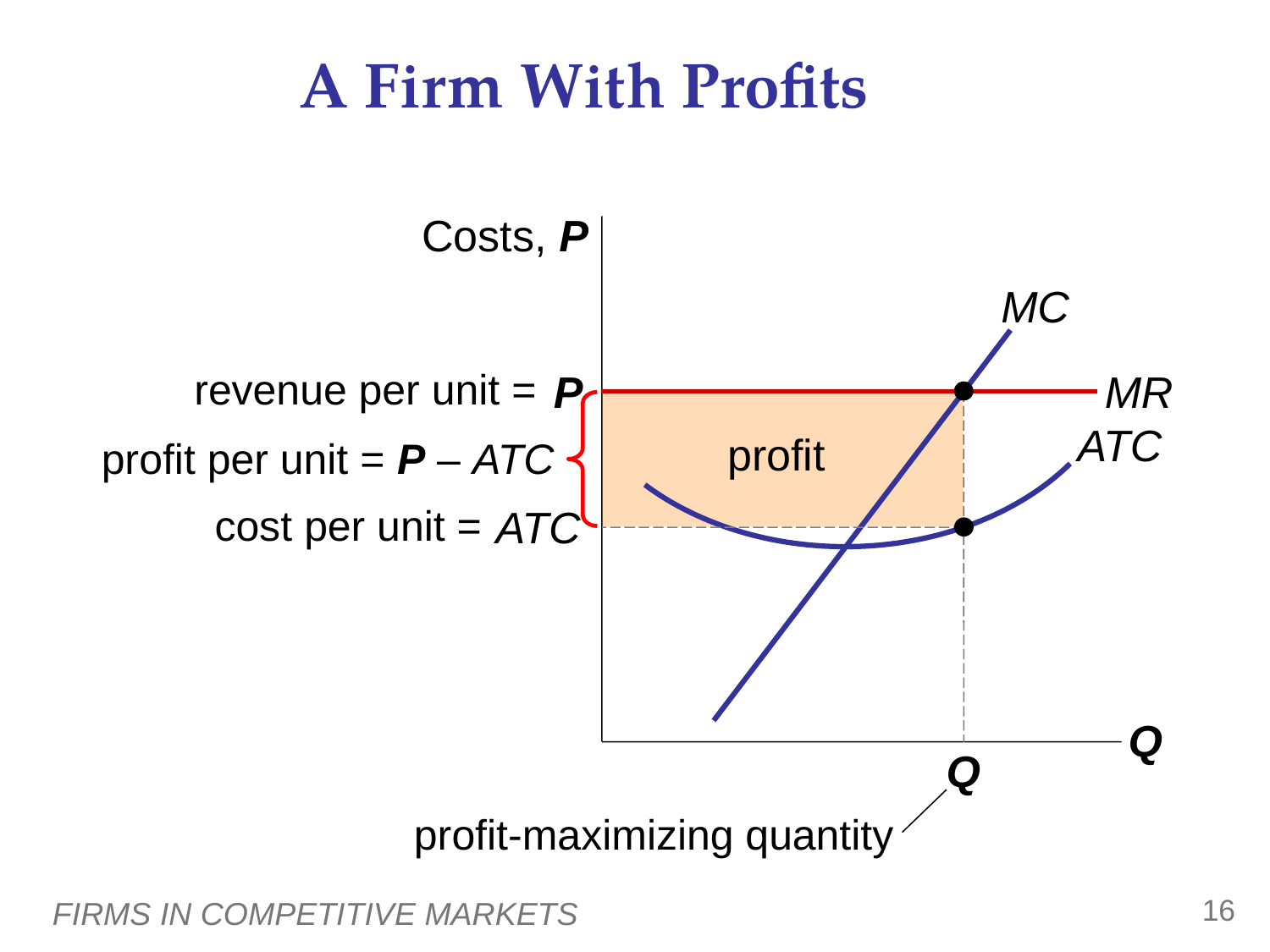

A Firm With Profits
Costs, P

MC

revenue per unit =
P
MR

Q

profit

ATC
profit per unit = P – ATC
cost per unit =
ATC

Q

profit-maximizing quantity
16
FIRMS IN COMPETITIVE MARKETS